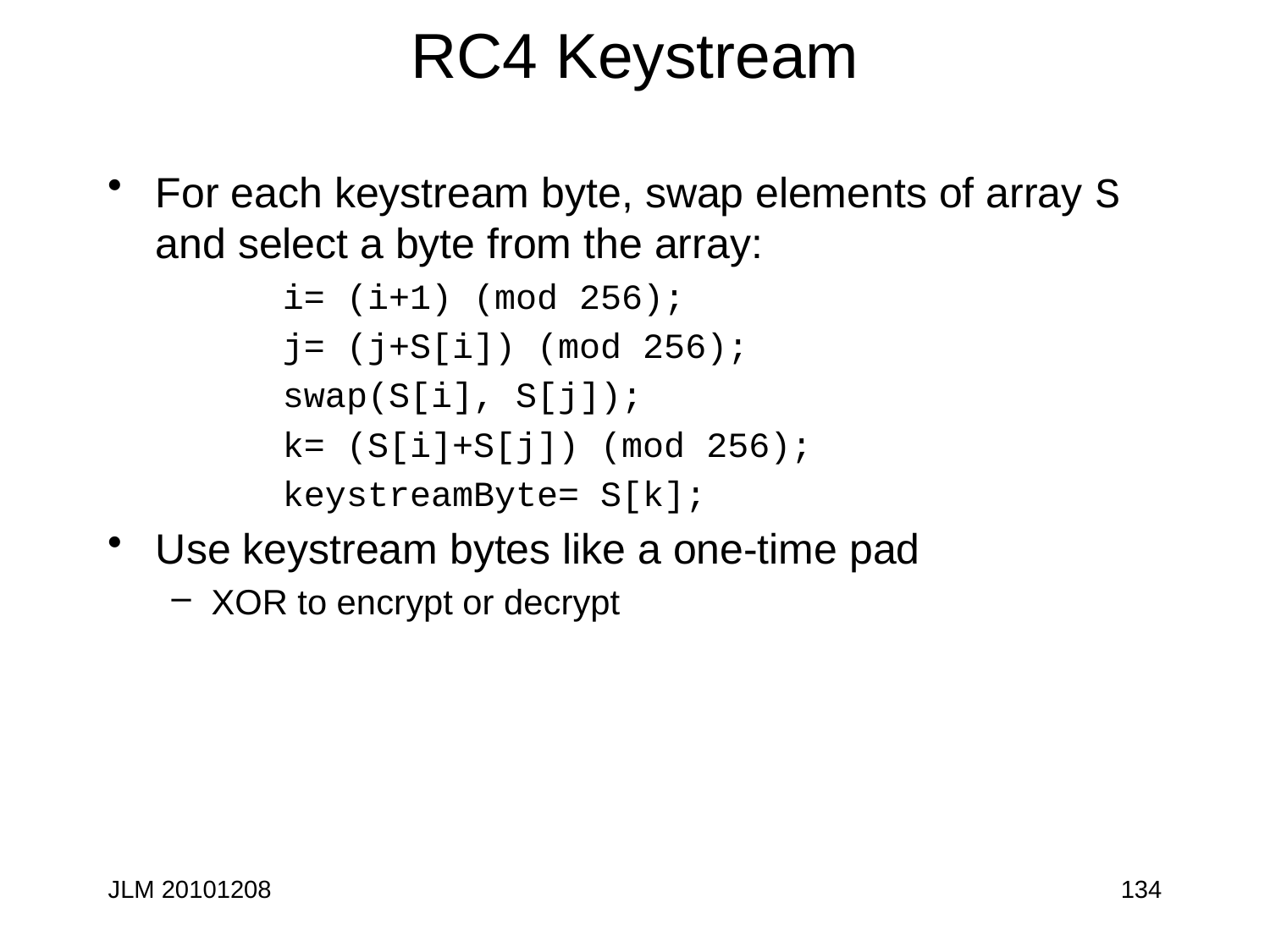

# RC4 Keystream
For each keystream byte, swap elements of array S and select a byte from the array:
		i= (i+1) (mod 256);
		j= (j+S[i]) (mod 256);
		swap(S[i], S[j]);
		k= (S[i]+S[j]) (mod 256);
		keystreamByte= S[k];
Use keystream bytes like a one-time pad
XOR to encrypt or decrypt
JLM 20101208
134